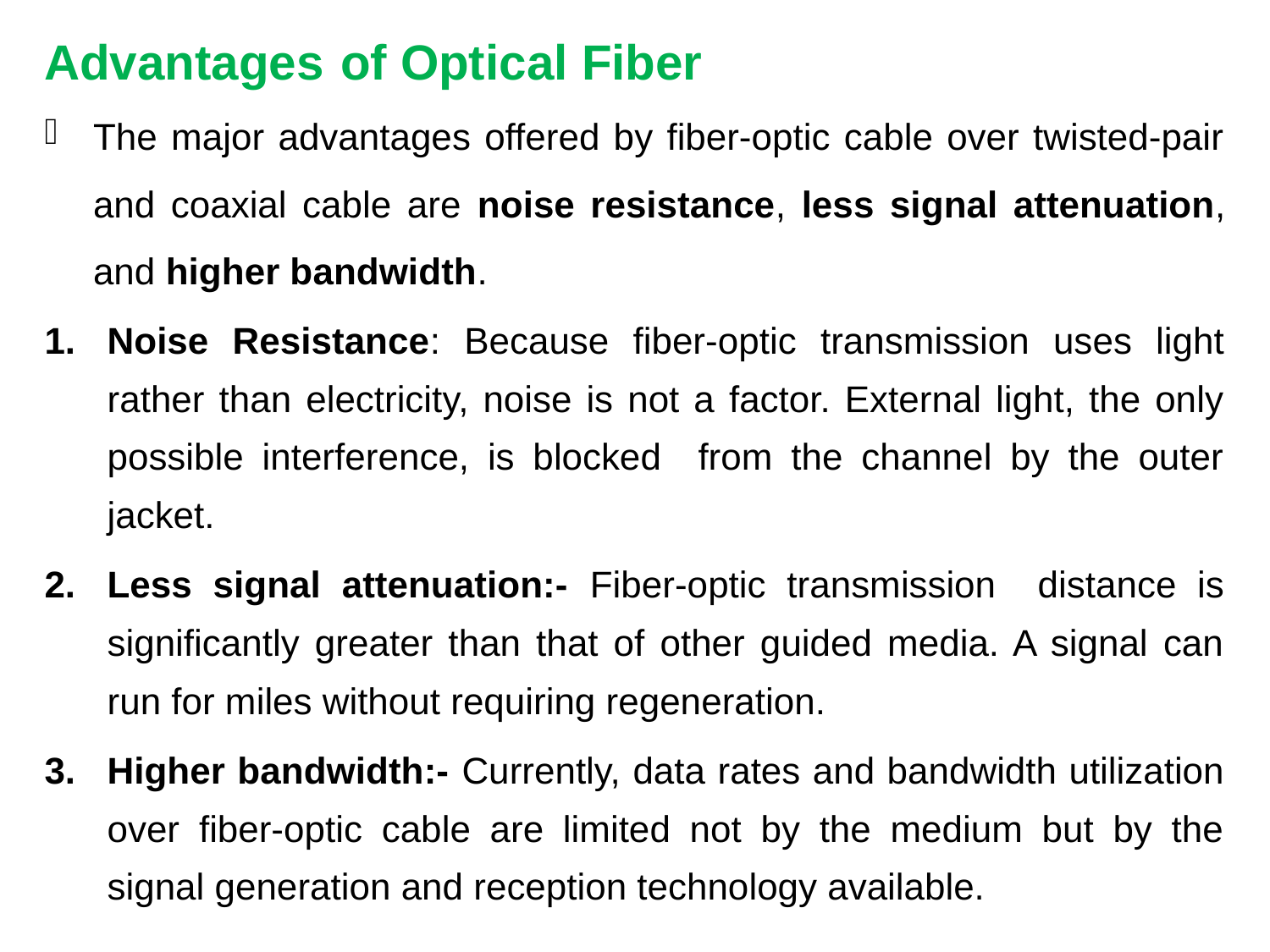

# Advantages of Optical Fiber
The major advantages offered by fiber-optic cable over twisted-pair and coaxial cable are noise resistance, less signal attenuation, and higher bandwidth.
Noise Resistance: Because fiber-optic transmission uses light rather than electricity, noise is not a factor. External light, the only possible interference, is blocked  from the channel by the outer jacket.
Less signal attenuation:- Fiber-optic transmission  distance is significantly greater than that of other guided media. A signal can run for miles without requiring regeneration.
Higher bandwidth:- Currently, data rates and bandwidth utilization over fiber-optic cable are limited not by the medium but by the signal generation and reception technology available.